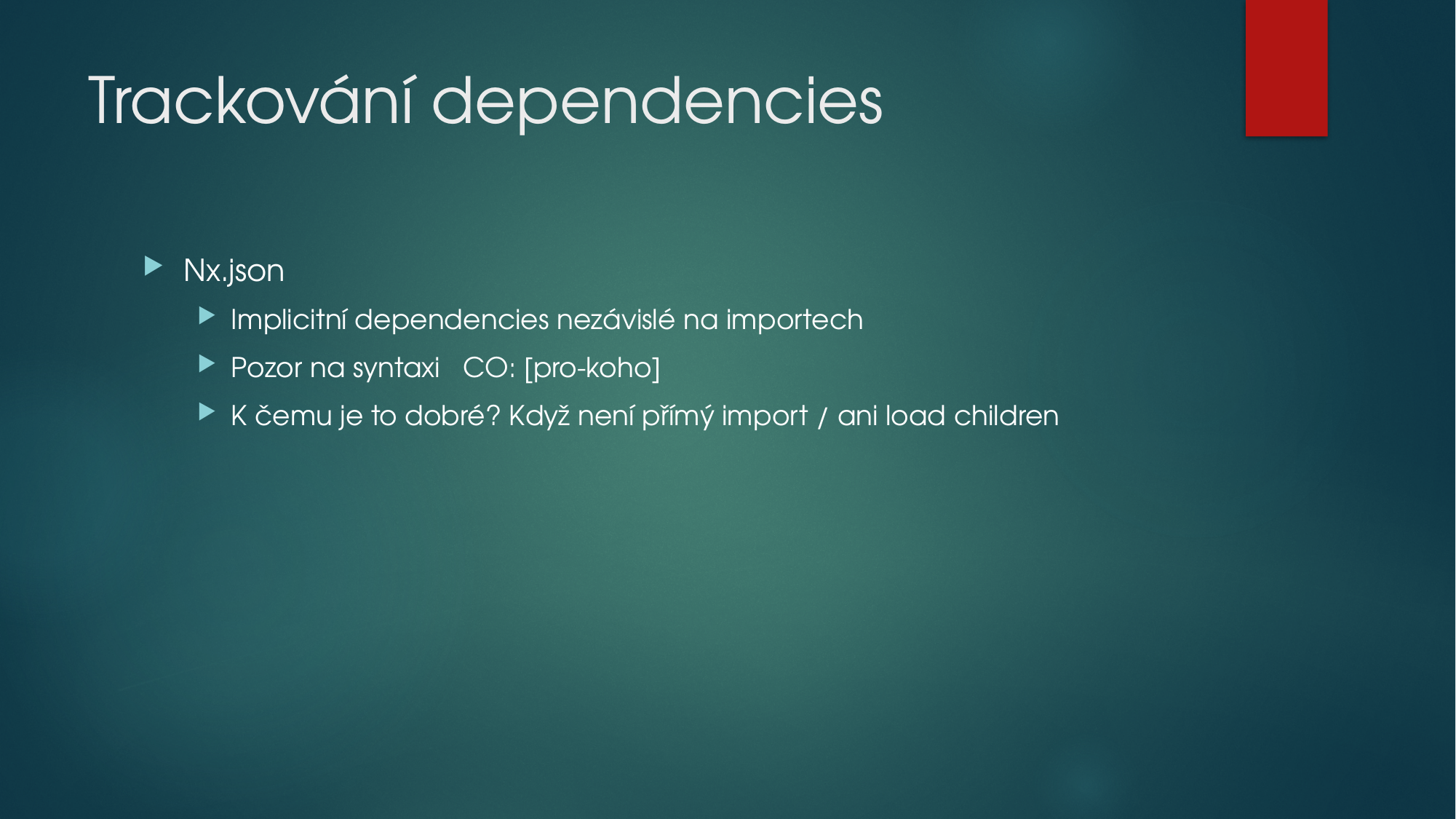

# Trackování dependencies
Nx.json
Implicitní dependencies nezávislé na importech
Pozor na syntaxi   CO: [pro-koho]
K čemu je to dobré? Když není přímý import / ani load children